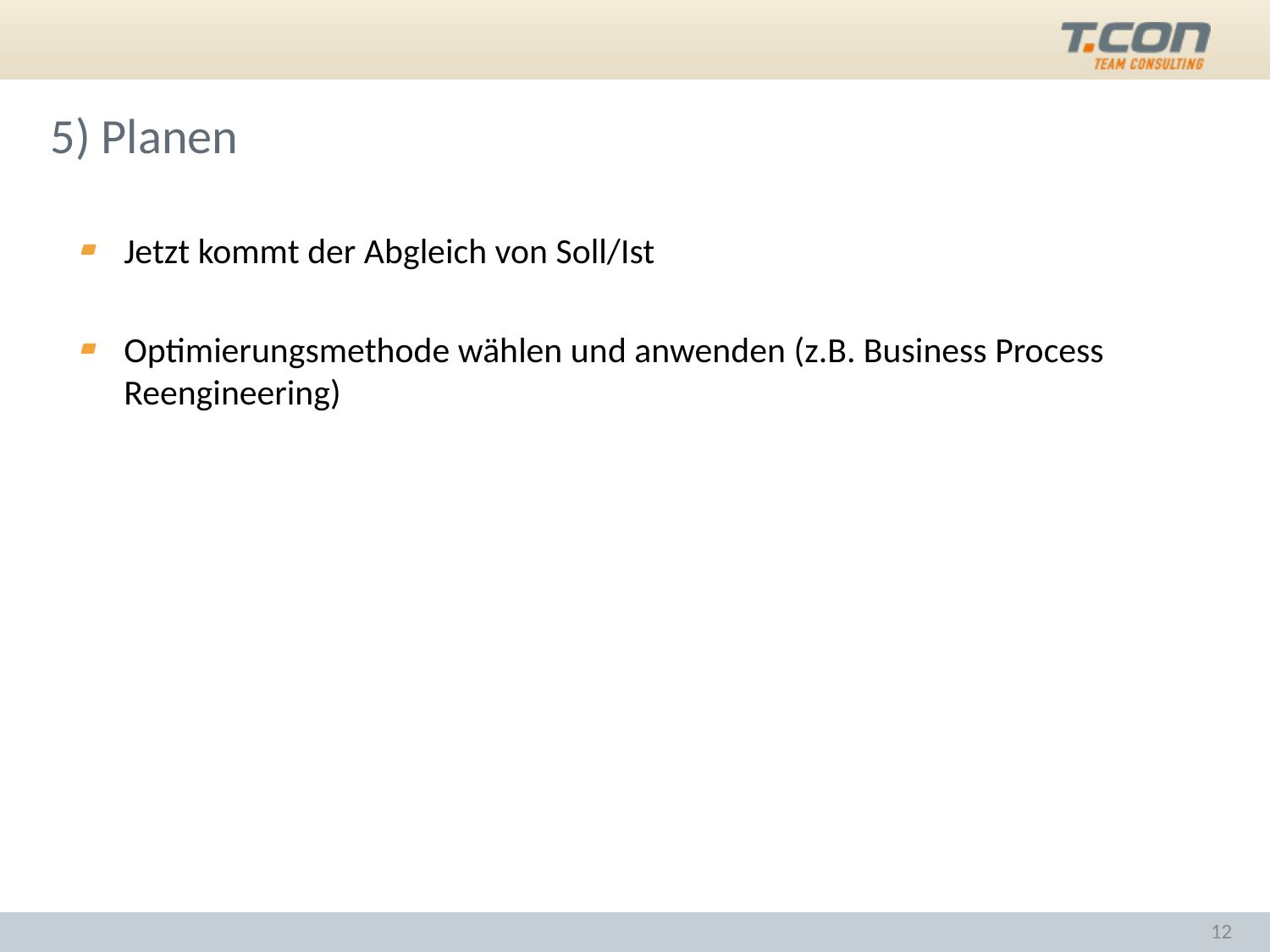

# 5) Planen
Jetzt kommt der Abgleich von Soll/Ist

Optimierungsmethode wählen und anwenden (z.B. Business Process Reengineering)

12